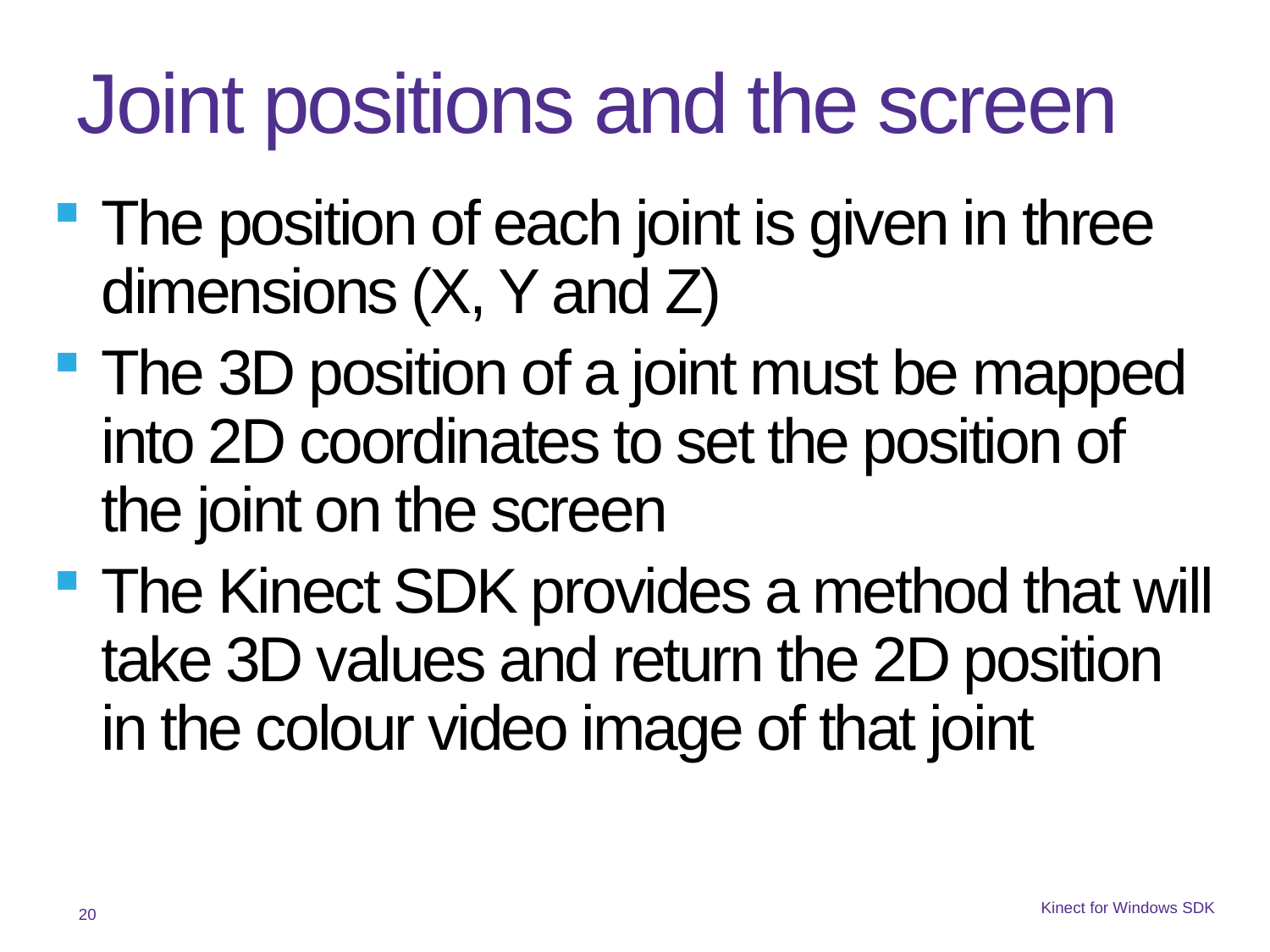

# Joint positions and the screen
The position of each joint is given in three dimensions (X, Y and Z)
The 3D position of a joint must be mapped into 2D coordinates to set the position of the joint on the screen
The Kinect SDK provides a method that will take 3D values and return the 2D position in the colour video image of that joint
20